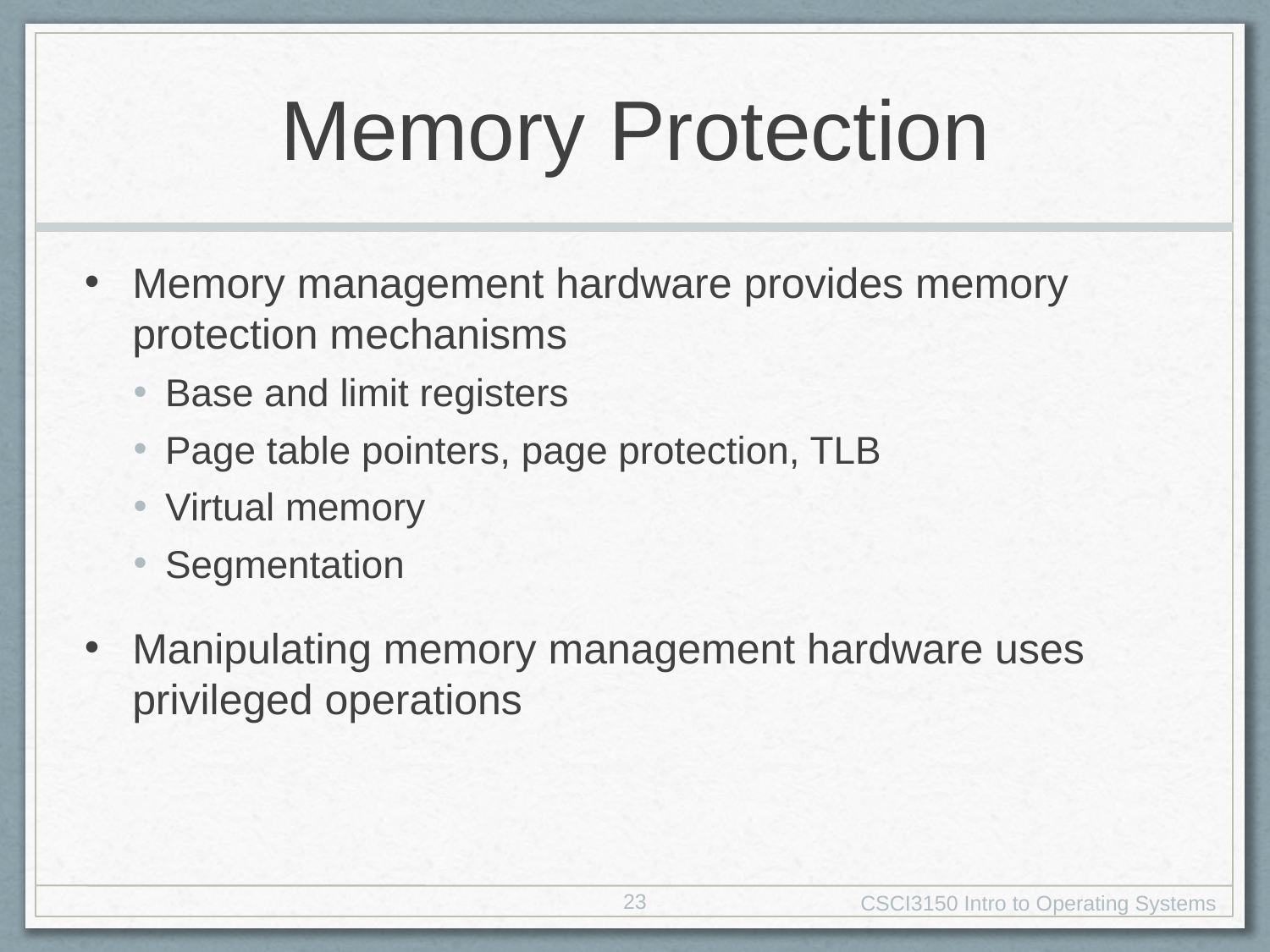

# Memory Protection
Memory management hardware provides memory protection mechanisms
Base and limit registers
Page table pointers, page protection, TLB
Virtual memory
Segmentation
Manipulating memory management hardware uses privileged operations
23
CSCI3150 Intro to Operating Systems